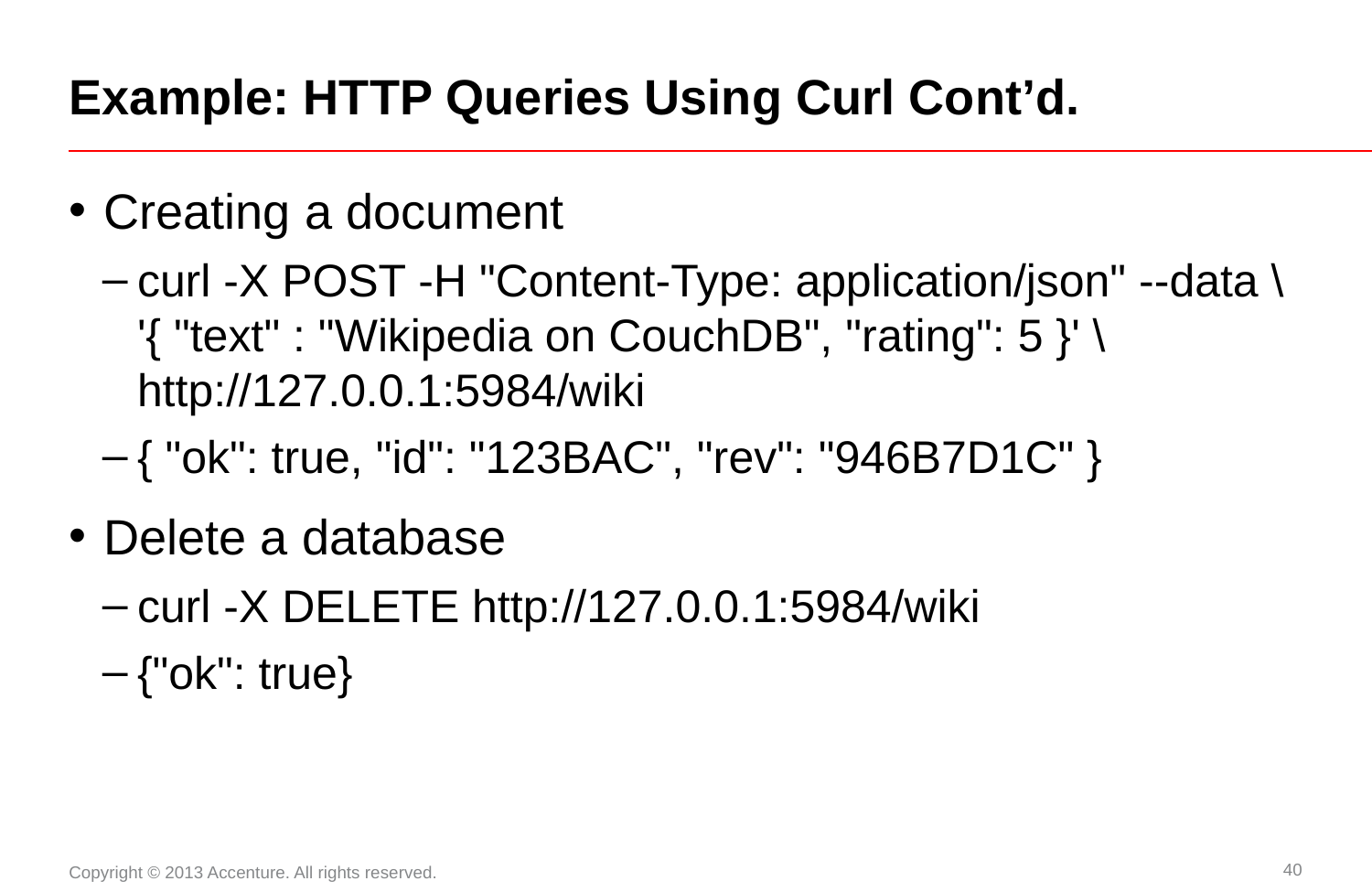

# Example: HTTP Queries Using Curl Cont’d.
Creating a document
curl -X POST -H "Content-Type: application/json" --data \ '{ "text" : "Wikipedia on CouchDB", "rating": 5 }' \ http://127.0.0.1:5984/wiki
{ "ok": true, "id": "123BAC", "rev": "946B7D1C" }
Delete a database
curl -X DELETE http://127.0.0.1:5984/wiki
{"ok": true}